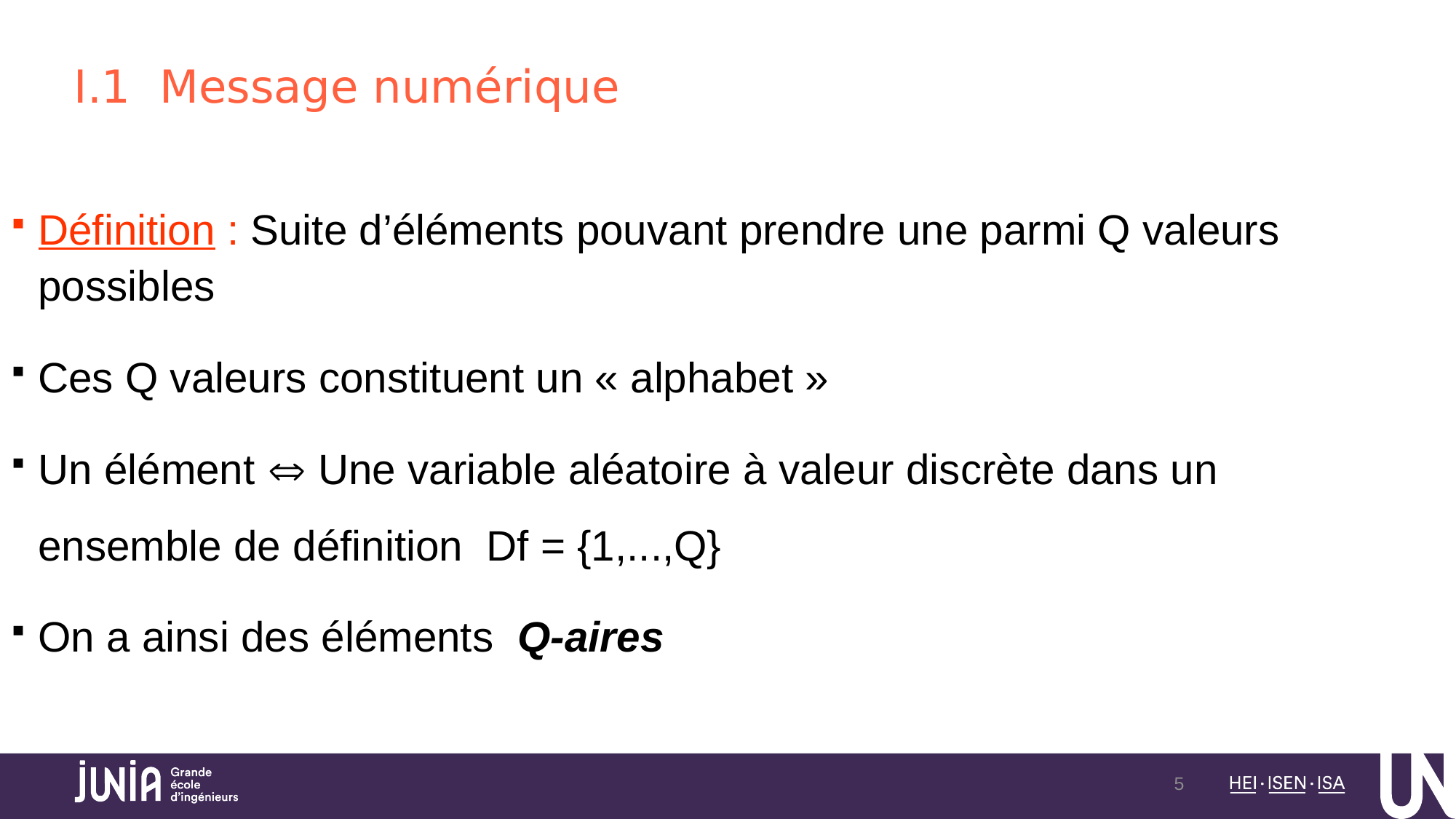

# I.1  Message numérique
Définition : Suite d’éléments pouvant prendre une parmi Q valeurs possibles
Ces Q valeurs constituent un « alphabet »
Un élément ⇔ Une variable aléatoire à valeur discrète dans un ensemble de définition  Df = {1,...,Q}
On a ainsi des éléments  Q-aires
5